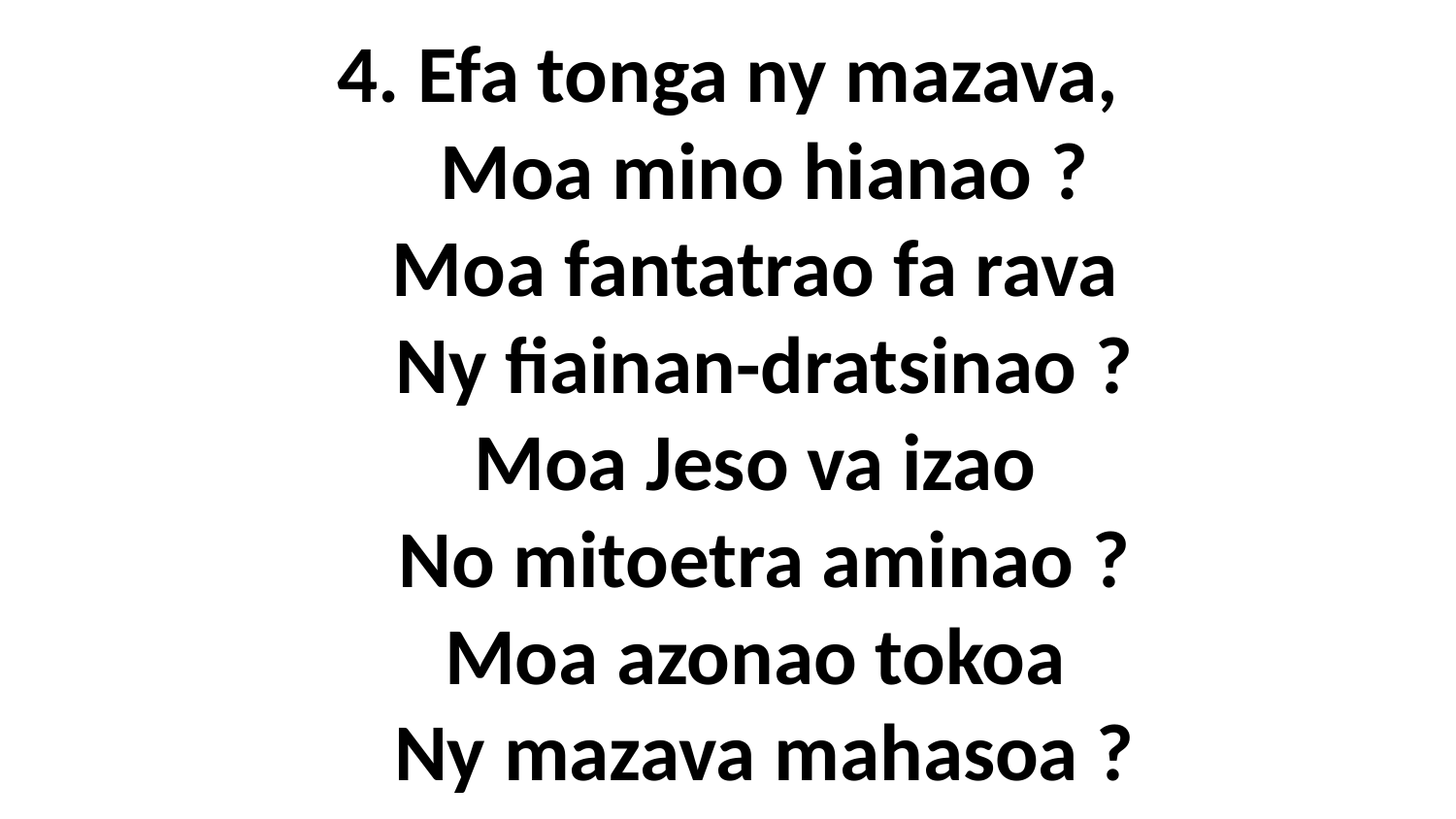

# 4. Efa tonga ny mazava, Moa mino hianao ? Moa fantatrao fa rava Ny fiainan-dratsinao ? Moa Jeso va izao No mitoetra aminao ? Moa azonao tokoa Ny mazava mahasoa ?